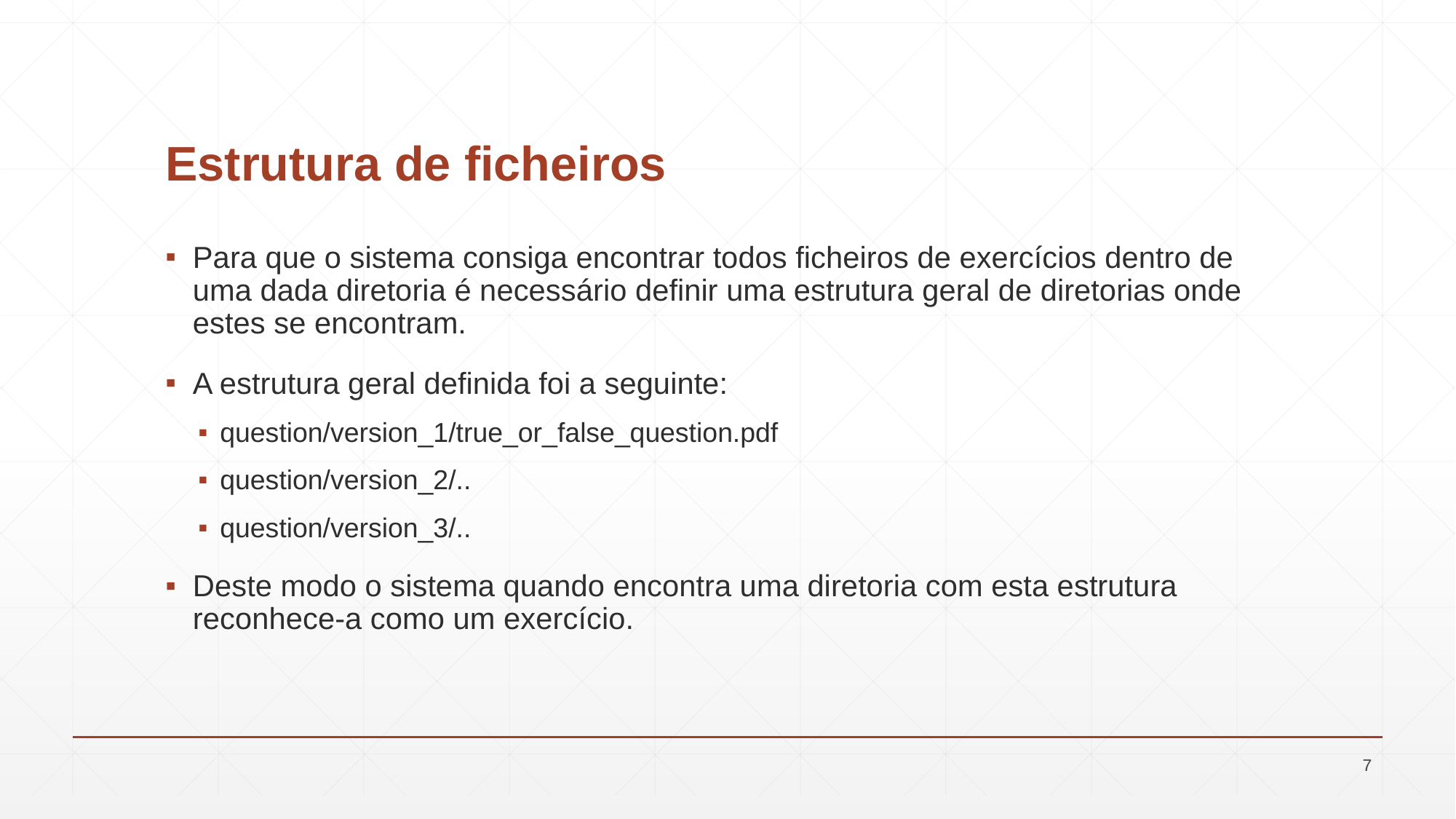

# Estrutura de ficheiros
Para que o sistema consiga encontrar todos ficheiros de exercícios dentro de uma dada diretoria é necessário definir uma estrutura geral de diretorias onde estes se encontram.
A estrutura geral definida foi a seguinte:
question/version_1/true_or_false_question.pdf
question/version_2/..
question/version_3/..
Deste modo o sistema quando encontra uma diretoria com esta estrutura reconhece-a como um exercício.
7